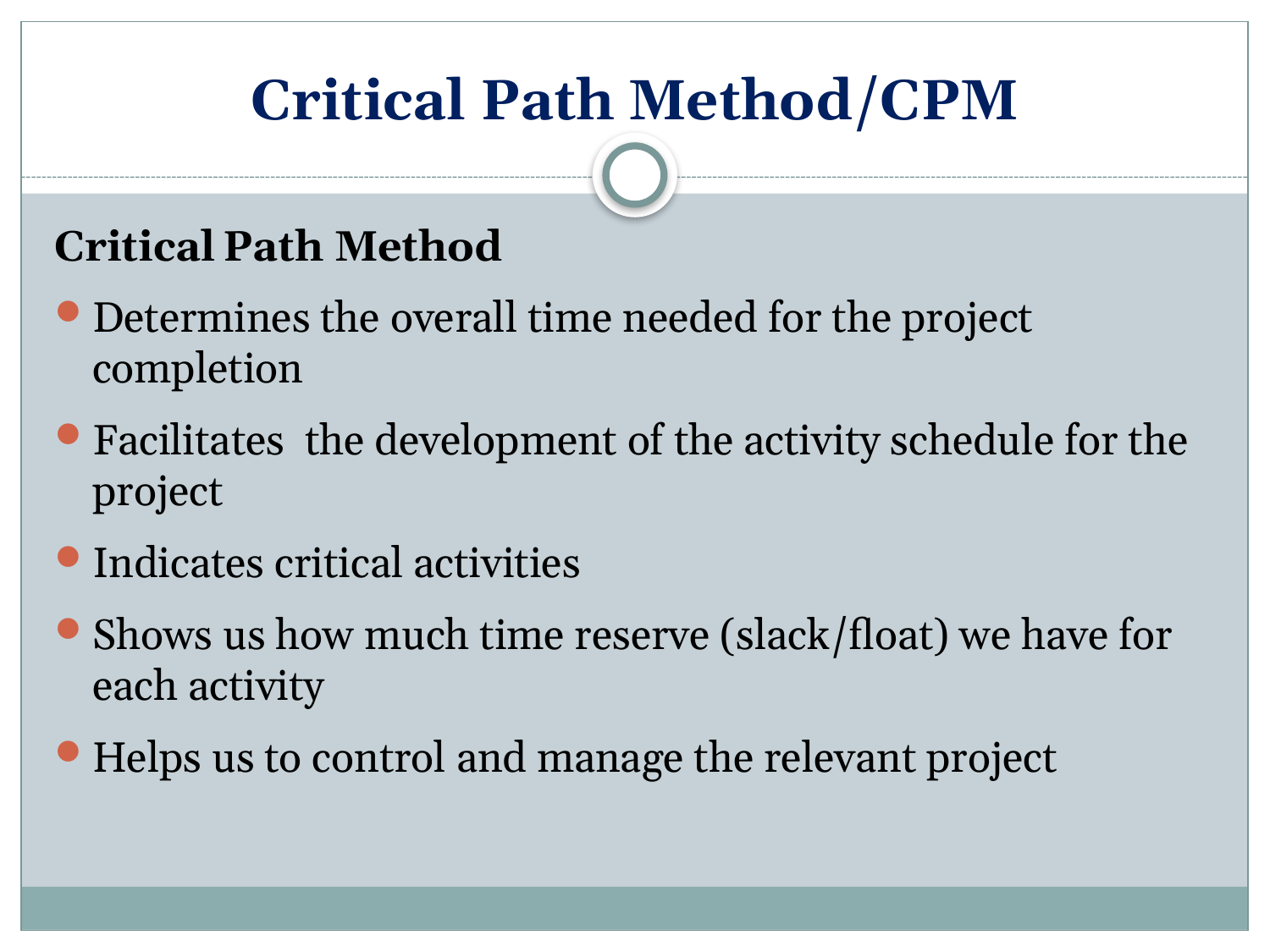

# Critical Path Method/CPM
Critical Path Method
Determines the overall time needed for the project completion
Facilitates  the development of the activity schedule for the project
Indicates critical activities
Shows us how much time reserve (slack/float) we have for each activity
Helps us to control and manage the relevant project